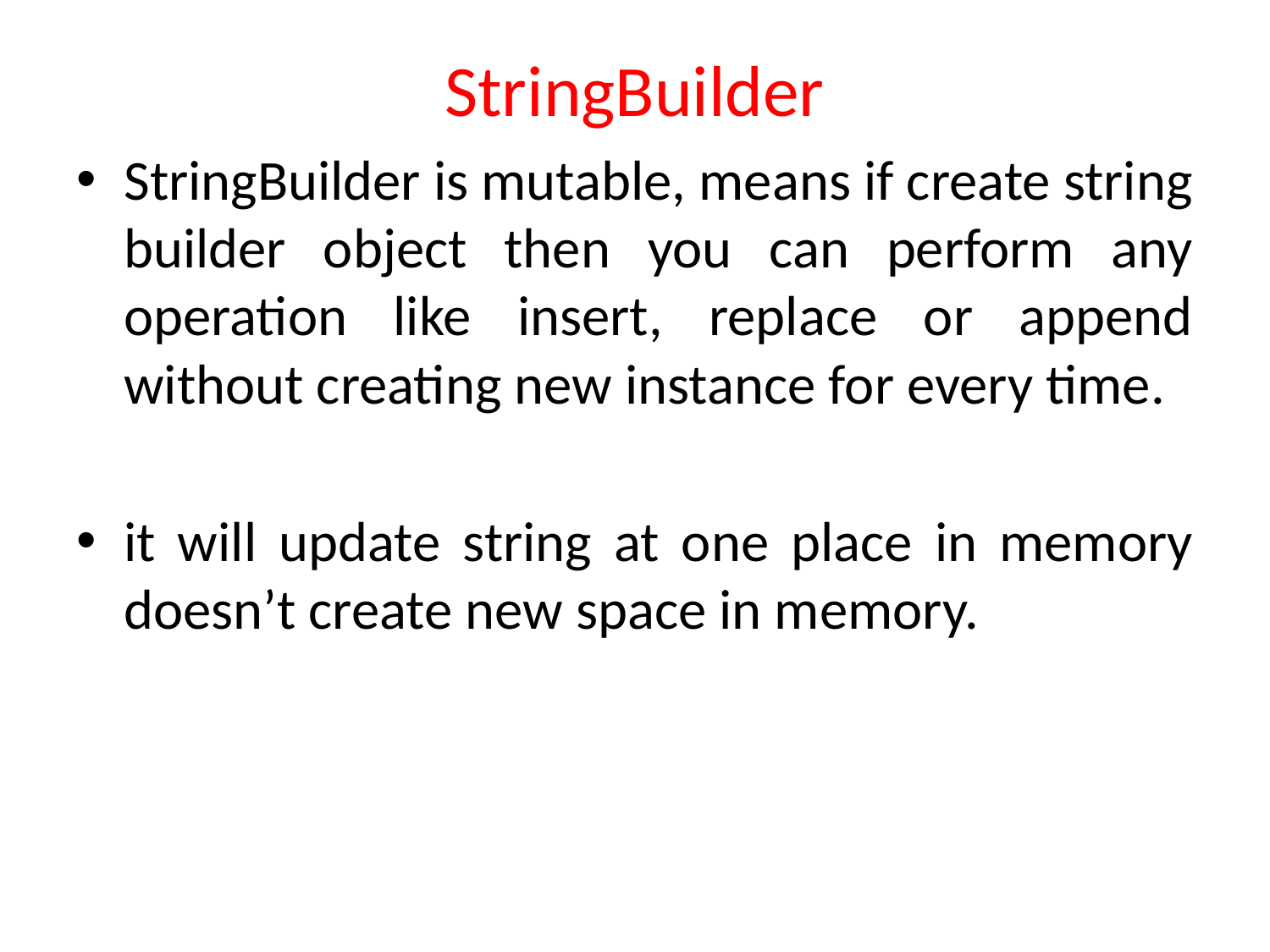

# StringBuilder
StringBuilder is mutable, means if create string builder object then you can perform any operation like insert, replace or append without creating new instance for every time.

it will update string at one place in memory doesn’t create new space in memory.